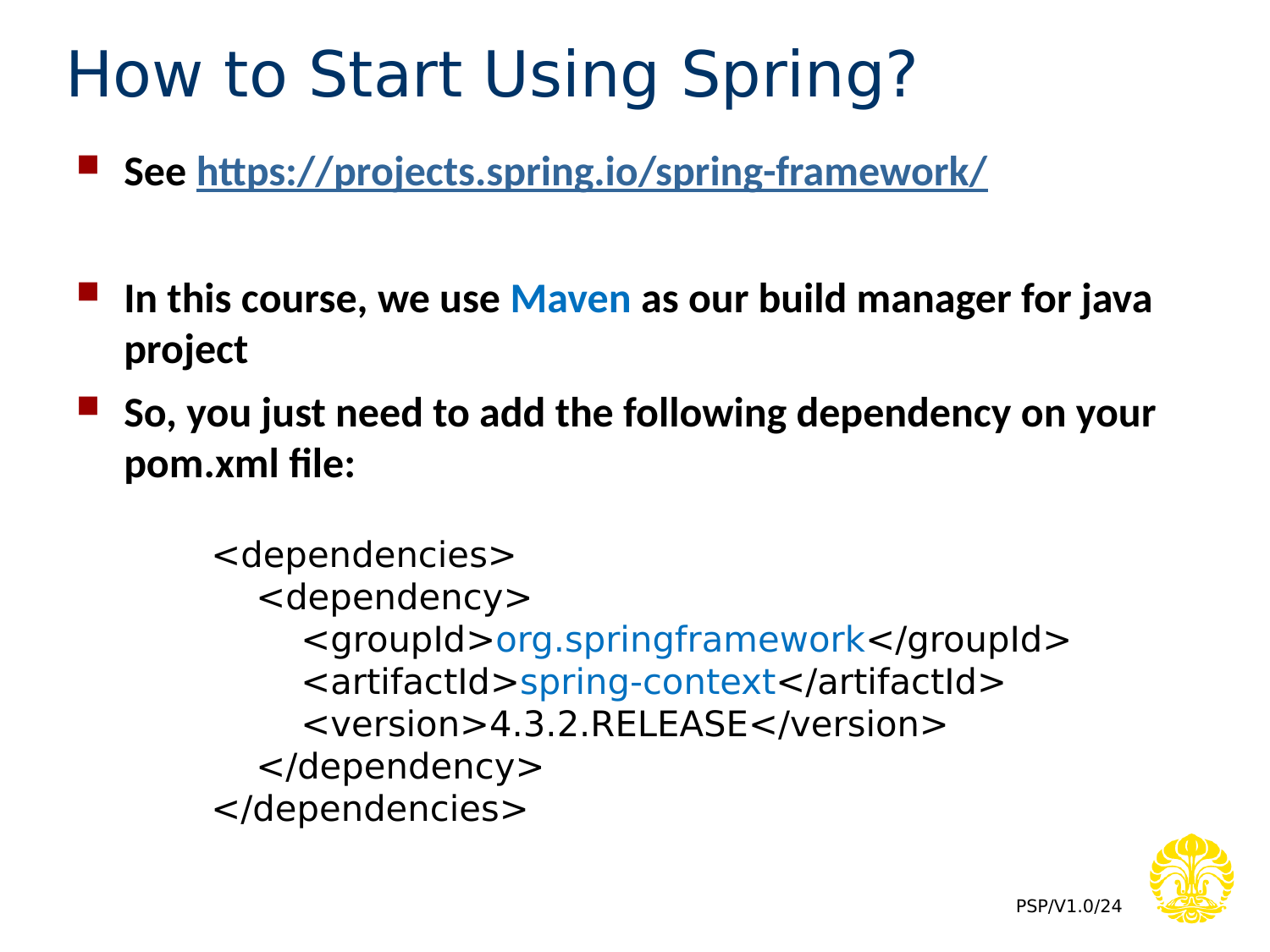

# How to Start Using Spring?
See https://projects.spring.io/spring-framework/

In this course, we use Maven as our build manager for java project
So, you just need to add the following dependency on your pom.xml file:
<dependencies>
    <dependency>
        <groupId>org.springframework</groupId>
        <artifactId>spring-context</artifactId>
        <version>4.3.2.RELEASE</version>
    </dependency>
</dependencies>